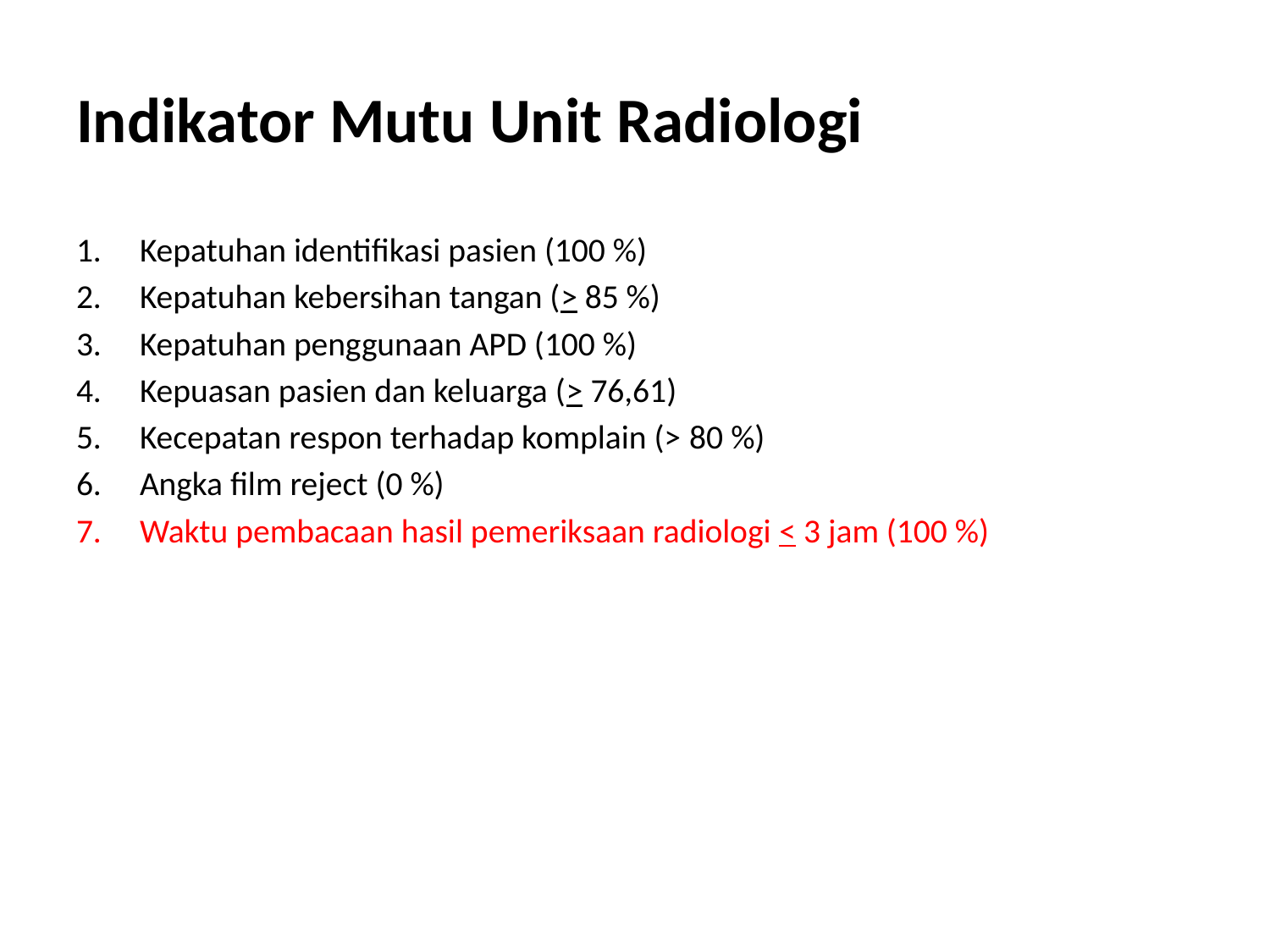

# Indikator Mutu Unit Radiologi
Kepatuhan identifikasi pasien (100 %)
Kepatuhan kebersihan tangan (> 85 %)
Kepatuhan penggunaan APD (100 %)
Kepuasan pasien dan keluarga (> 76,61)
Kecepatan respon terhadap komplain (> 80 %)
Angka film reject (0 %)
Waktu pembacaan hasil pemeriksaan radiologi < 3 jam (100 %)